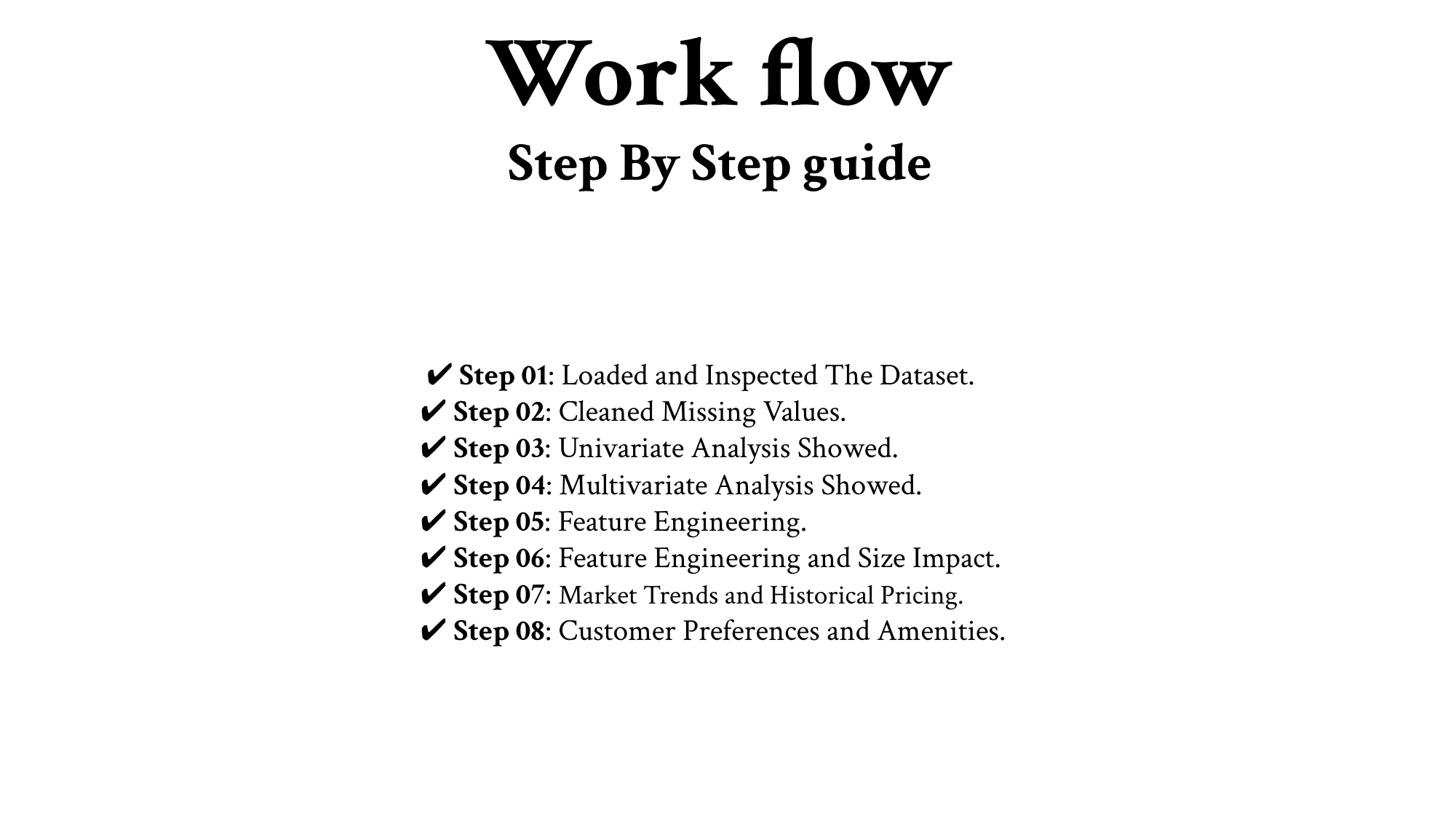

Work flow
Step By Step guide
 ✔ Step 01: Loaded and Inspected The Dataset.
✔ Step 02: Cleaned Missing Values.
✔ Step 03: Univariate Analysis Showed.
✔ Step 04: Multivariate Analysis Showed.
✔ Step 05: Feature Engineering.
✔ Step 06: Feature Engineering and Size Impact.
✔ Step 07: Market Trends and Historical Pricing.
✔ Step 08: Customer Preferences and Amenities.